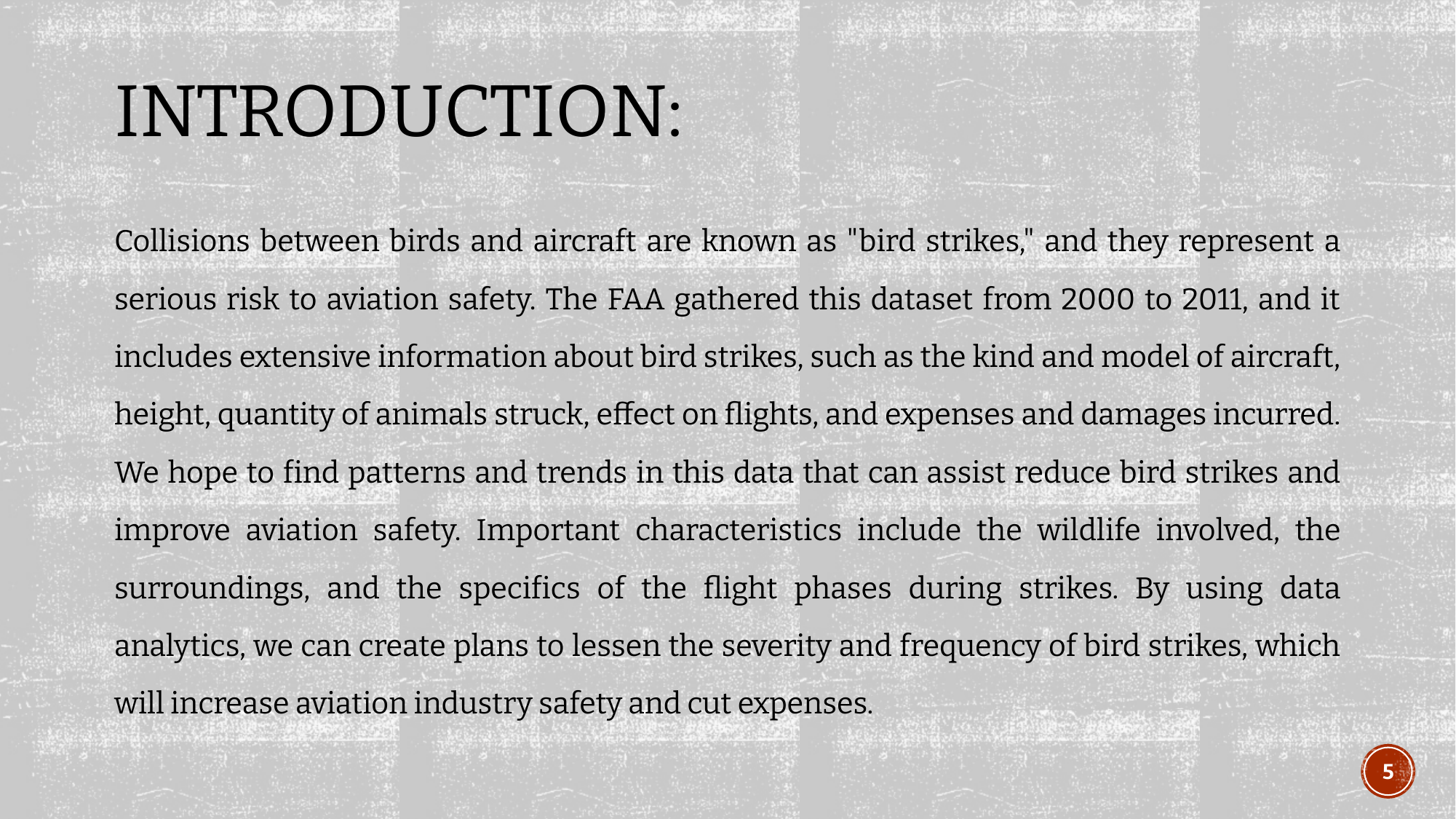

Introduction:
Collisions between birds and aircraft are known as "bird strikes," and they represent a serious risk to aviation safety. The FAA gathered this dataset from 2000 to 2011, and it includes extensive information about bird strikes, such as the kind and model of aircraft, height, quantity of animals struck, effect on flights, and expenses and damages incurred. We hope to find patterns and trends in this data that can assist reduce bird strikes and improve aviation safety. Important characteristics include the wildlife involved, the surroundings, and the specifics of the flight phases during strikes. By using data analytics, we can create plans to lessen the severity and frequency of bird strikes, which will increase aviation industry safety and cut expenses.

5